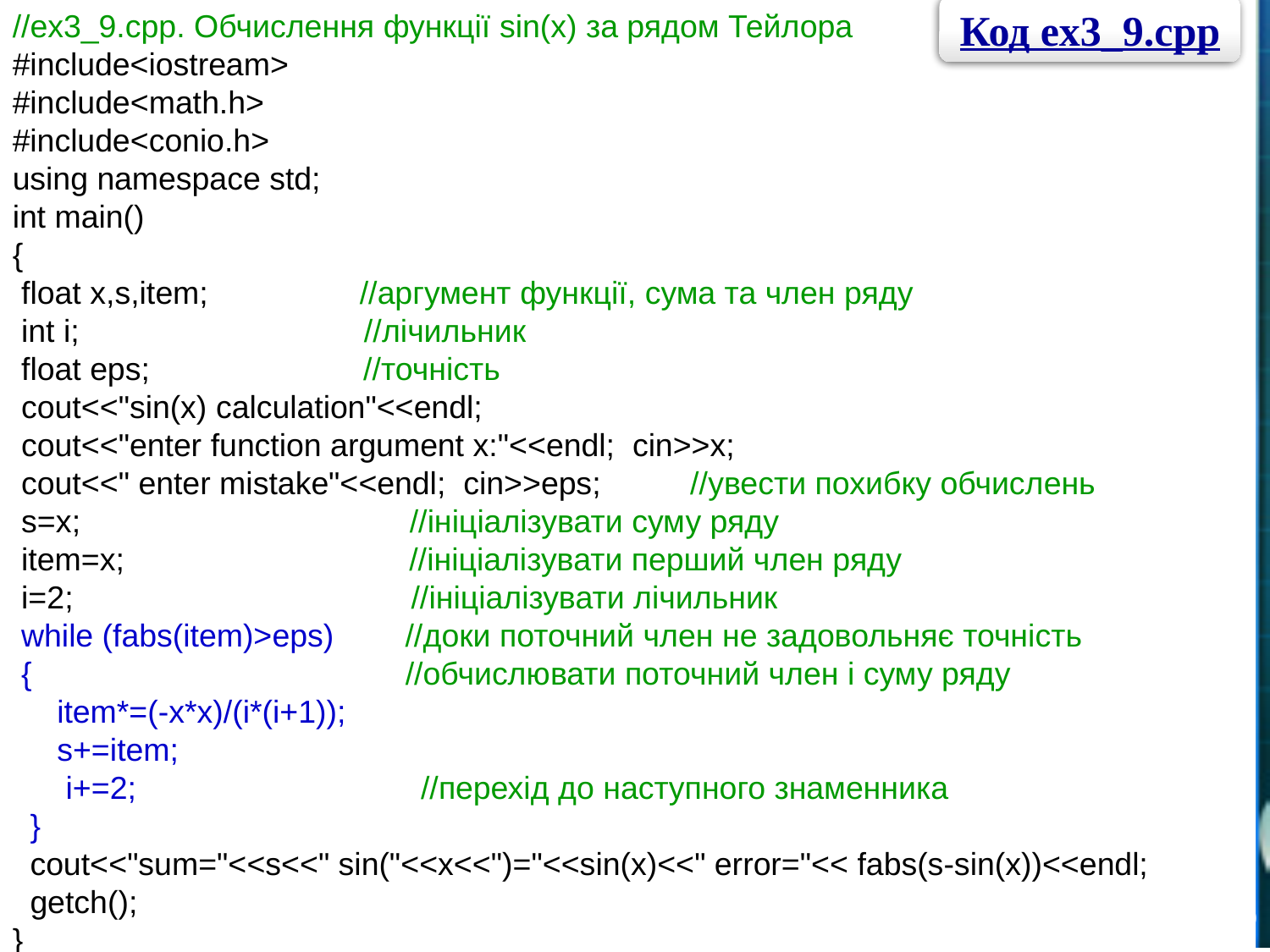

//ex3_9.cpp. Обчислення функції sin(x) за рядом Тейлора
#include<iostream>
#include<math.h>
#include<conio.h>
using namespace std;
int main()
{
 float x,s,item;                 //аргумент функції, сума та член ряду
 int i;                                //лічильник
 float eps;                        //точність
 cout<<"sin(x) calculation"<<endl;
 cout<<"enter function argument x:"<<endl;  cin>>x;
 cout<<" enter mistake"<<endl;  cin>>eps;          //увести похибку обчислень
 s=x;                                     //ініціалізувати суму ряду
 item=x;                                //ініціалізувати перший член ряду
 i=2;                                      //ініціалізувати лічильник
 while (fabs(item)>eps)        //доки поточний член не задовольняє точність
 {                                          //обчислювати поточний член і суму ряду
     item*=(-x*x)/(i*(i+1));
     s+=item;
      i+=2;                                //перехід до наступного знаменника
  }
  cout<<"sum="<<s<<" sin("<<x<<")="<<sin(x)<<" error="<< fabs(s-sin(x))<<endl;
  getch();
}
Код ex3_9.cpp
50